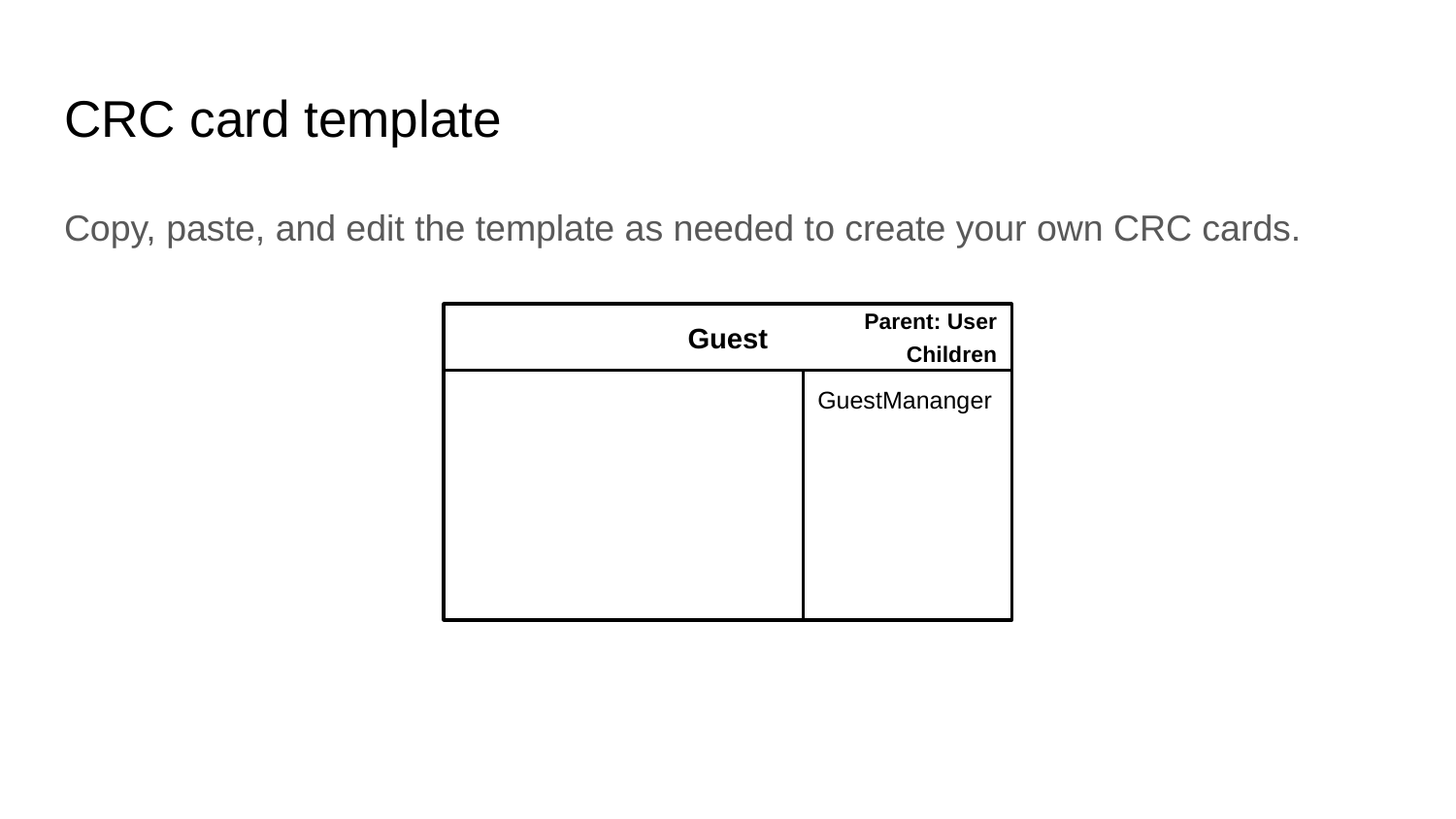

CRC card template
Copy, paste, and edit the template as needed to create your own CRC cards.

Guest
Parent: User
Children

GuestMananger